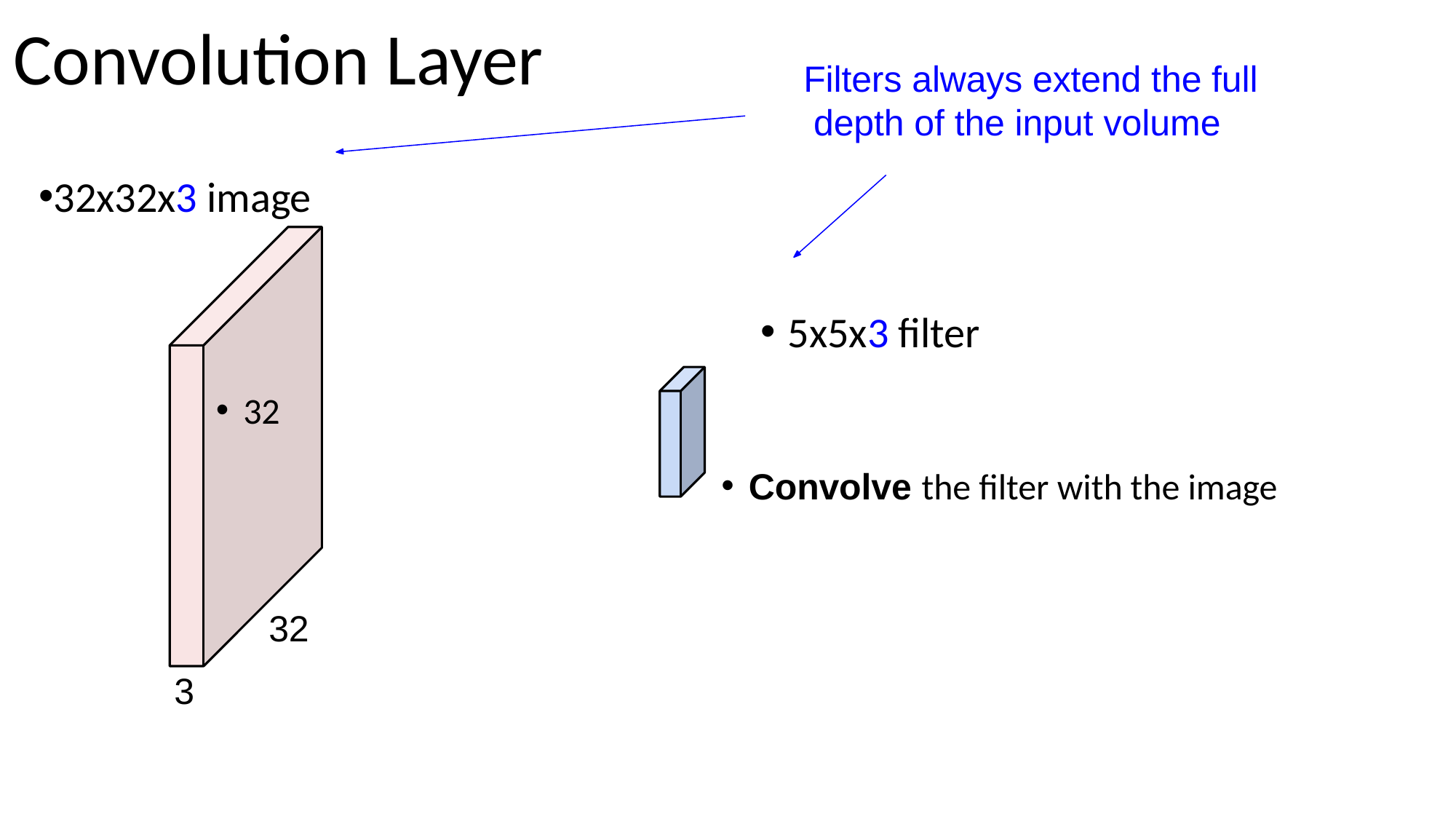

# Convolution Layer
Filters always extend the full  depth of the input volume

32x32x3 image

5x5x3 filter
32
Convolve the filter with the image

32
3
Fei-Fei Li & Justin Johnson & Serena Yeung	Lecture 5 -	April 18, 2017